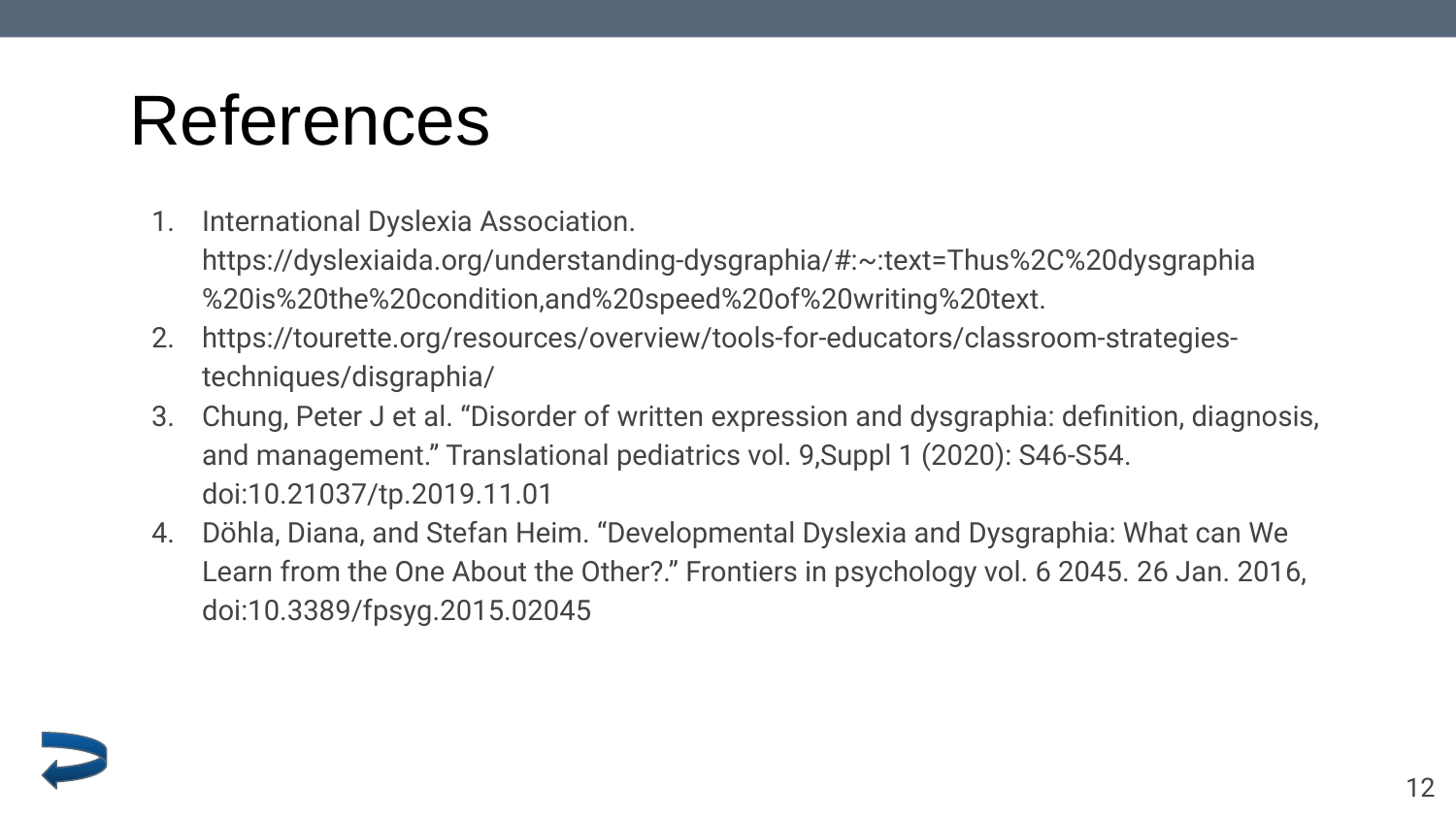

# References
International Dyslexia Association. https://dyslexiaida.org/understanding-dysgraphia/#:~:text=Thus%2C%20dysgraphia%20is%20the%20condition,and%20speed%20of%20writing%20text.
https://tourette.org/resources/overview/tools-for-educators/classroom-strategies-techniques/disgraphia/
Chung, Peter J et al. “Disorder of written expression and dysgraphia: definition, diagnosis, and management.” Translational pediatrics vol. 9,Suppl 1 (2020): S46-S54. doi:10.21037/tp.2019.11.01
Döhla, Diana, and Stefan Heim. “Developmental Dyslexia and Dysgraphia: What can We Learn from the One About the Other?.” Frontiers in psychology vol. 6 2045. 26 Jan. 2016, doi:10.3389/fpsyg.2015.02045

12